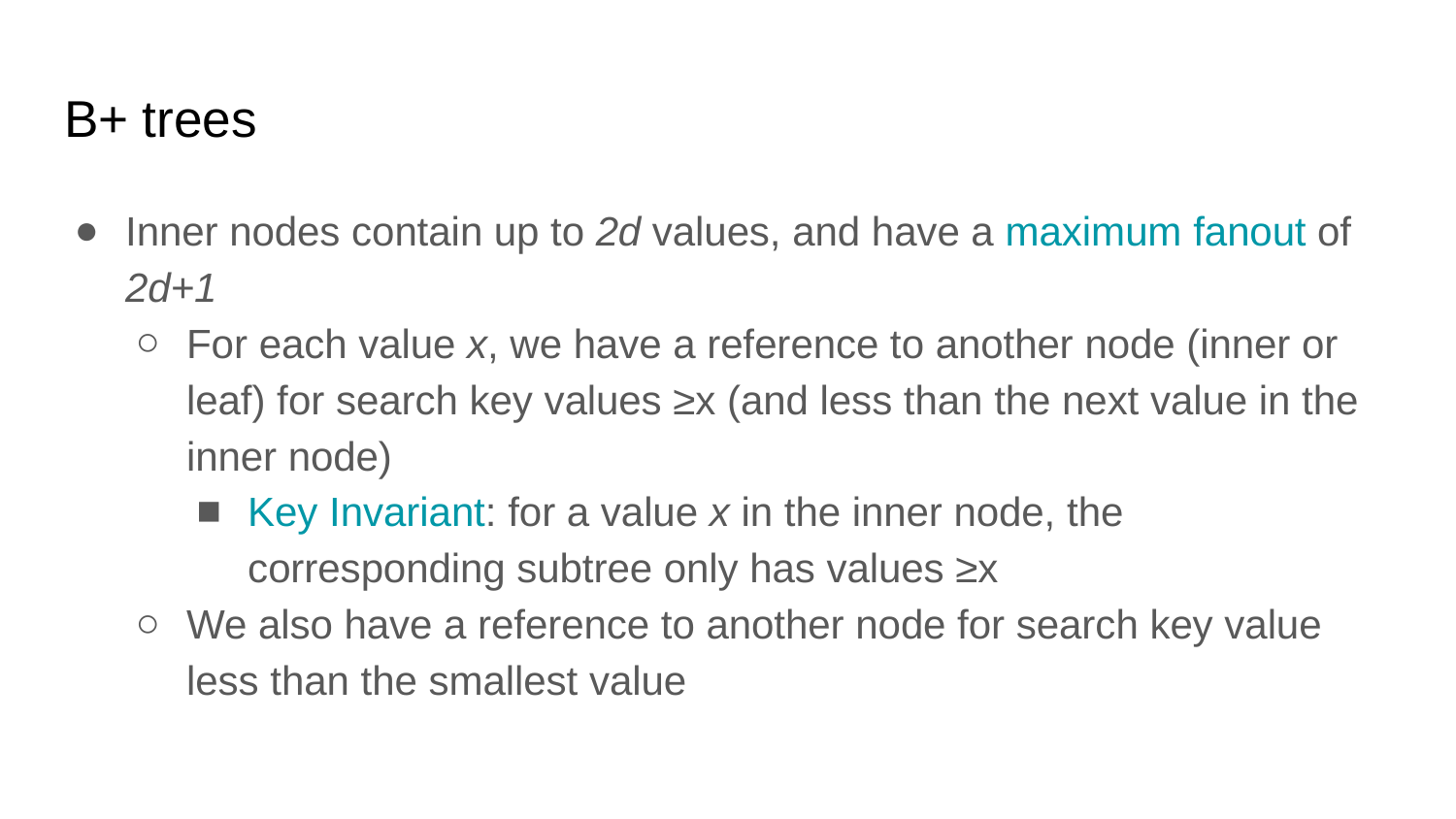

# B+ trees
Inner nodes contain up to 2d values, and have a maximum fanout of 2d+1
For each value x, we have a reference to another node (inner or leaf) for search key values ≥x (and less than the next value in the inner node)
Key Invariant: for a value x in the inner node, the corresponding subtree only has values ≥x
We also have a reference to another node for search key value less than the smallest value